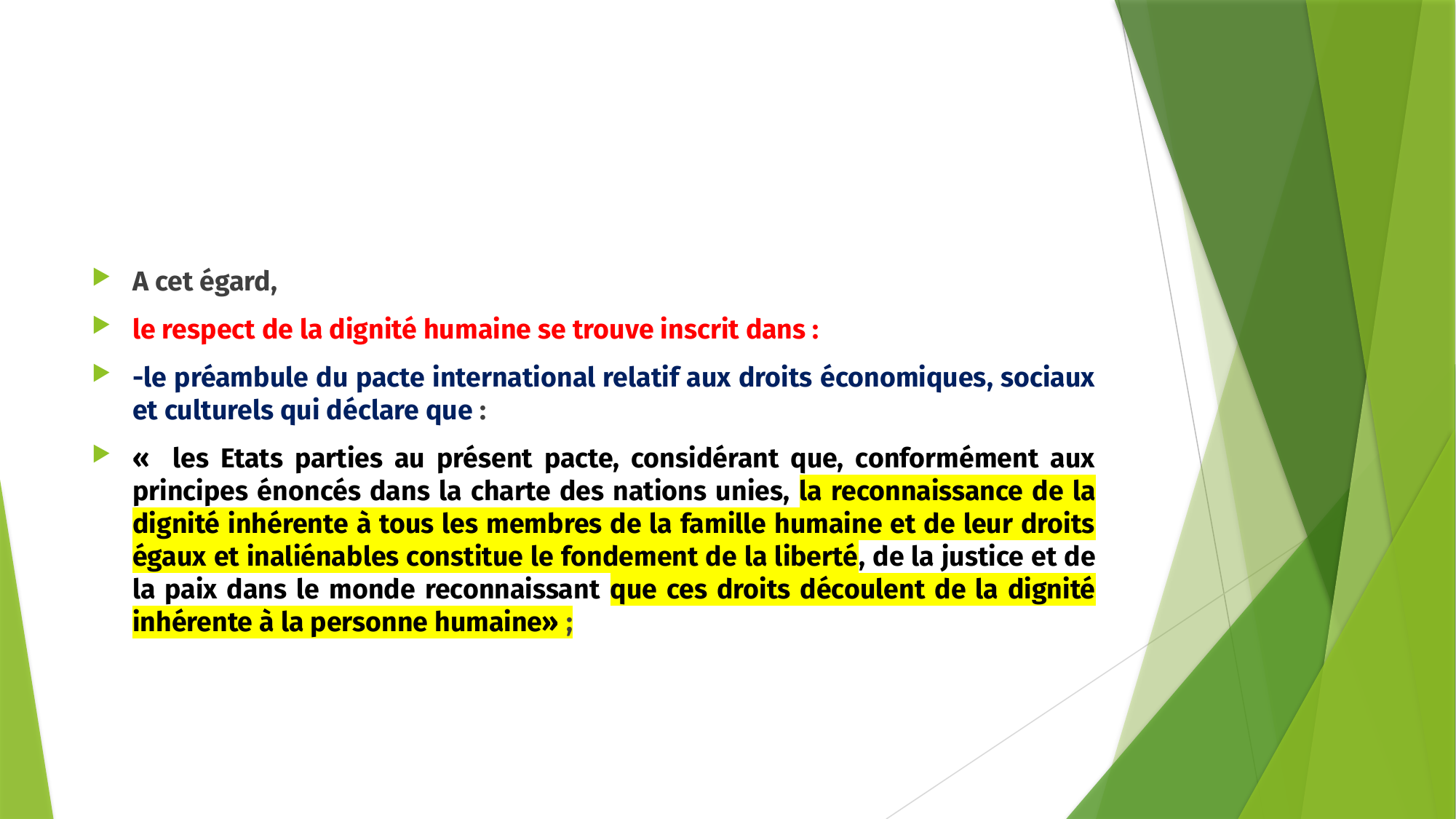

#
A cet égard,
le respect de la dignité humaine se trouve inscrit dans :
-le préambule du pacte international relatif aux droits économiques, sociaux et culturels qui déclare que :
«  les Etats parties au présent pacte, considérant que, conformément aux principes énoncés dans la charte des nations unies, la reconnaissance de la dignité inhérente à tous les membres de la famille humaine et de leur droits égaux et inaliénables constitue le fondement de la liberté, de la justice et de la paix dans le monde reconnaissant que ces droits découlent de la dignité inhérente à la personne humaine» ;